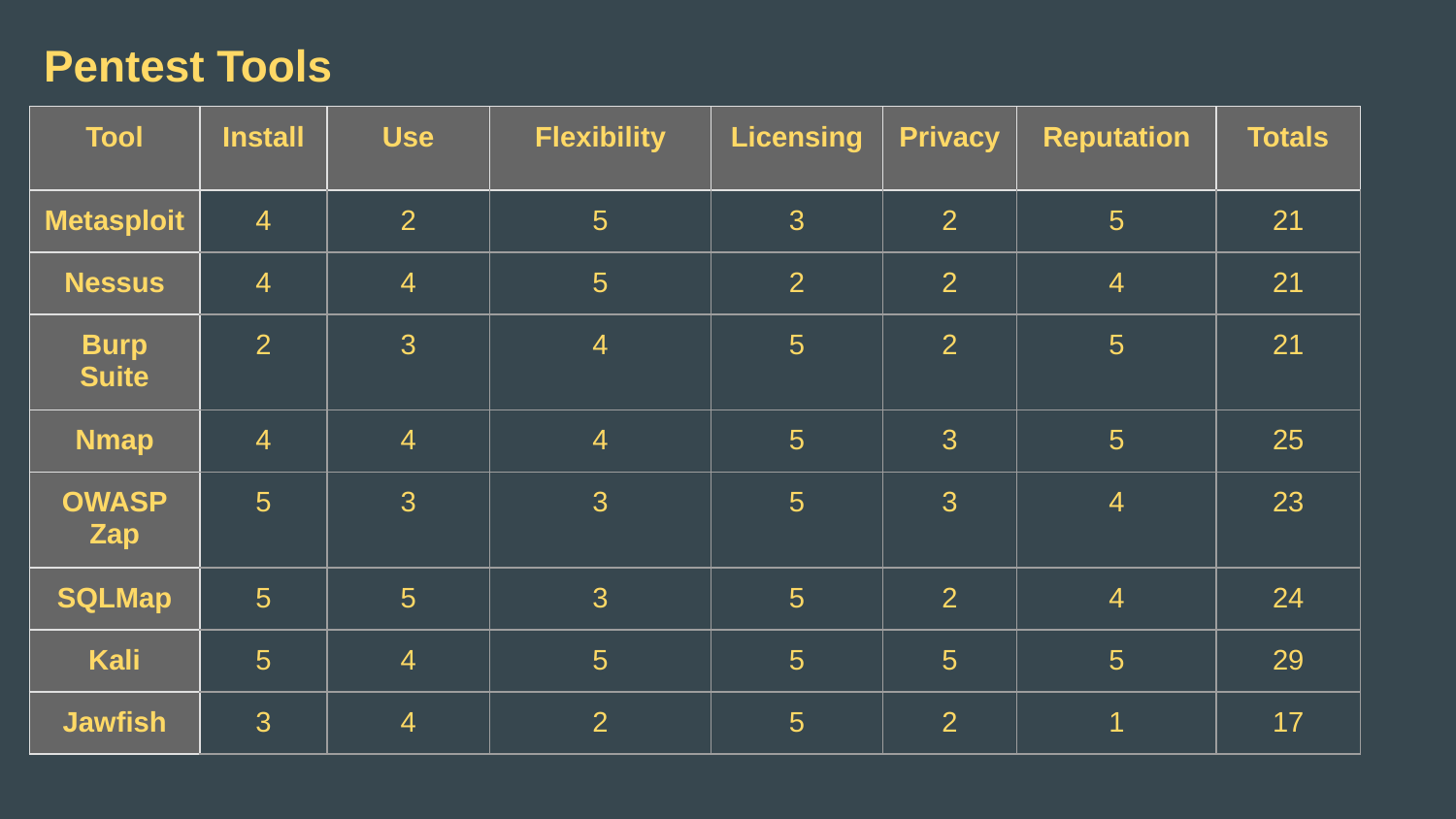

Pentest Tools
| Tool | Install | Use | Flexibility | Licensing | Privacy | Reputation | Totals |
| --- | --- | --- | --- | --- | --- | --- | --- |
| Metasploit | 4 | 2 | 5 | 3 | 2 | 5 | 21 |
| Nessus | 4 | 4 | 5 | 2 | 2 | 4 | 21 |
| Burp Suite | 2 | 3 | 4 | 5 | 2 | 5 | 21 |
| Nmap | 4 | 4 | 4 | 5 | 3 | 5 | 25 |
| OWASP Zap | 5 | 3 | 3 | 5 | 3 | 4 | 23 |
| SQLMap | 5 | 5 | 3 | 5 | 2 | 4 | 24 |
| Kali | 5 | 4 | 5 | 5 | 5 | 5 | 29 |
| Jawfish | 3 | 4 | 2 | 5 | 2 | 1 | 17 |